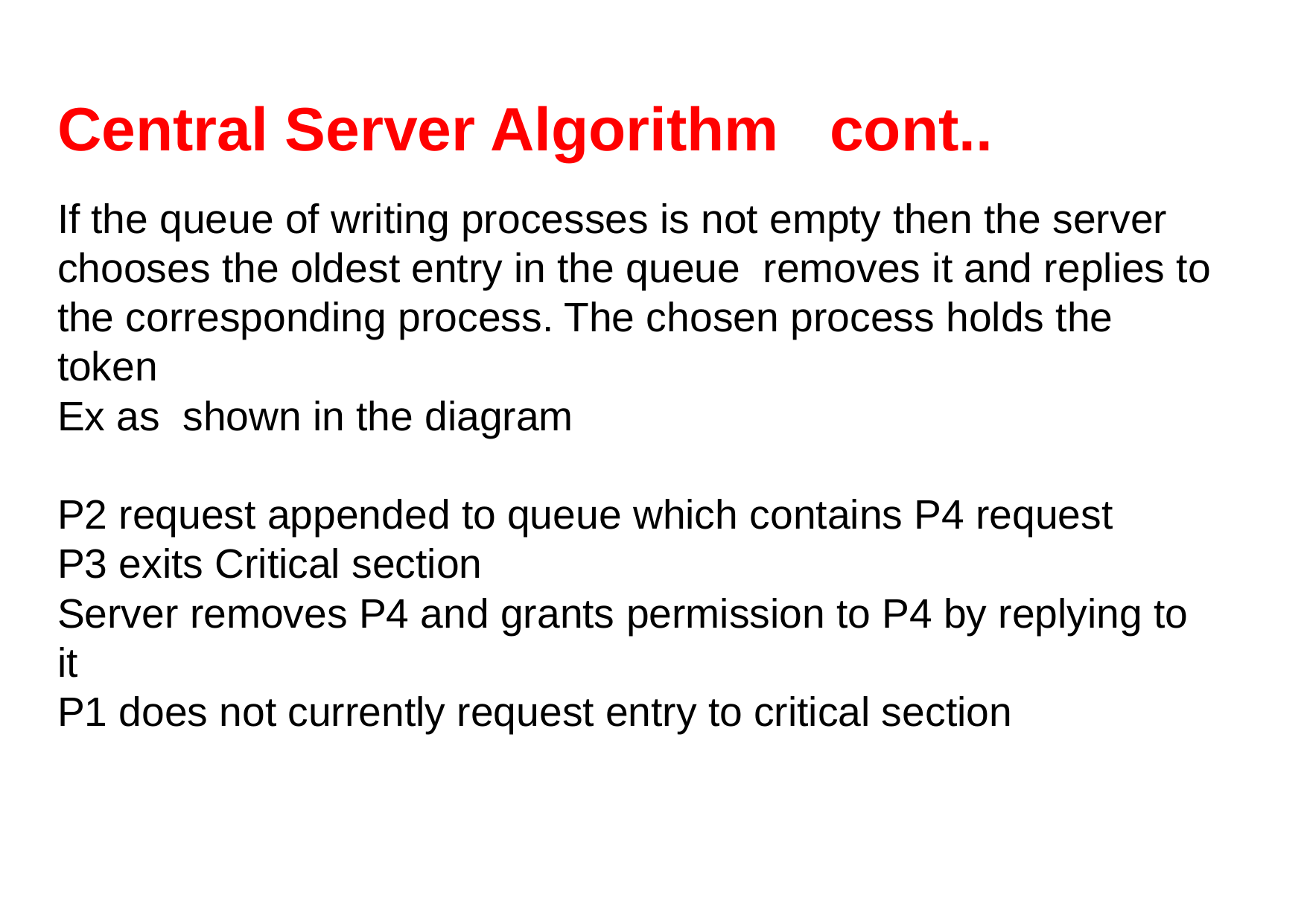

Central Server Algorithm   cont..
# If the queue of writing processes is not empty then the server chooses the oldest entry in the queue  removes it and replies to the corresponding process. The chosen process holds the token Ex as  shown in the diagram P2 request appended to queue which contains P4 request P3 exits Critical section Server removes P4 and grants permission to P4 by replying to it P1 does not currently request entry to critical section